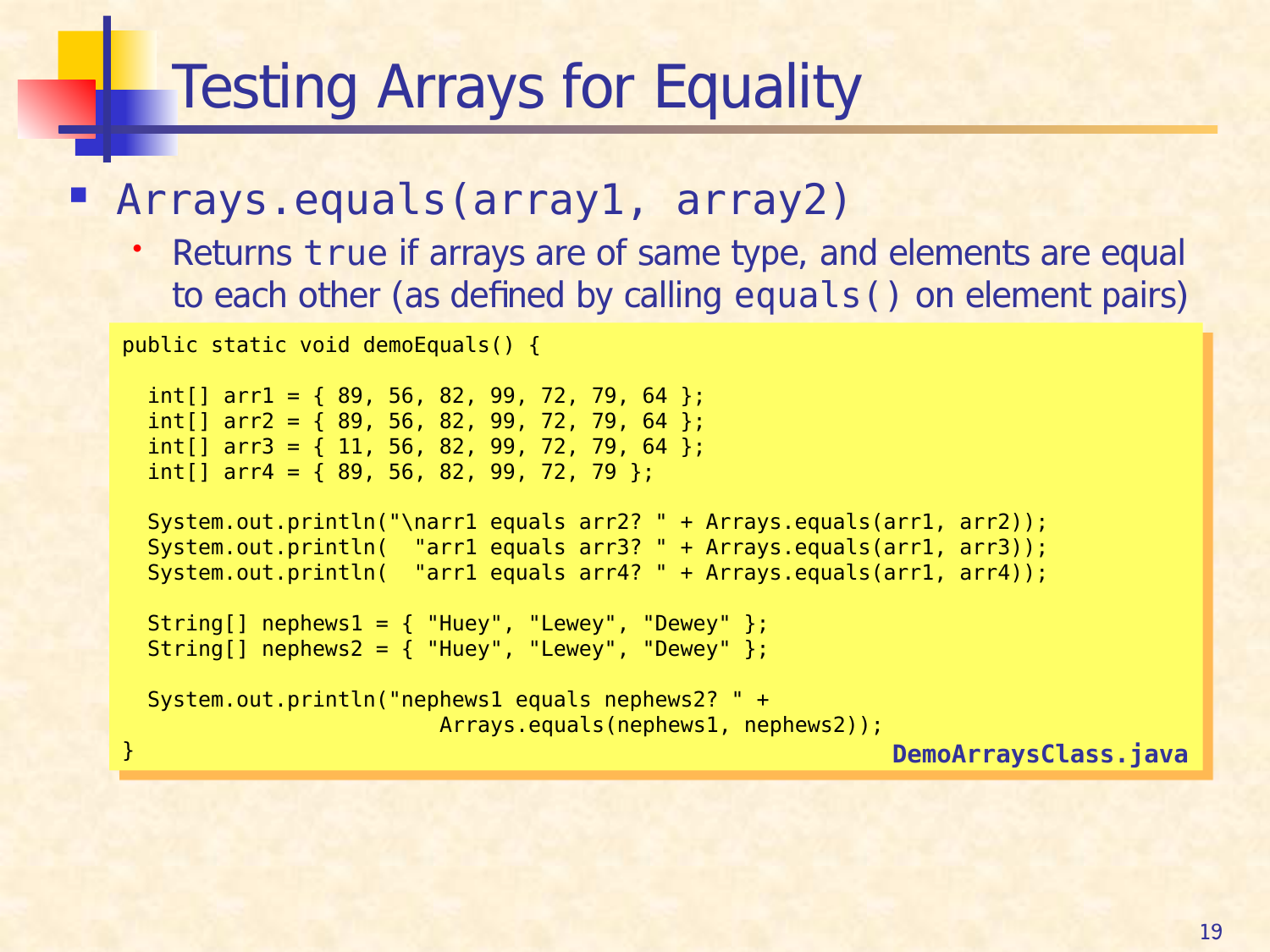

# Testing Arrays for Equality
Arrays.equals(array1, array2)
Returns true if arrays are of same type, and elements are equal to each other (as defined by calling equals() on element pairs)
public static void demoEquals() {

  int[] arr1 = { 89, 56, 82, 99, 72, 79, 64 };
  int[] arr2 = { 89, 56, 82, 99, 72, 79, 64 };
  int[] arr3 = { 11, 56, 82, 99, 72, 79, 64 };
  int[] arr4 = { 89, 56, 82, 99, 72, 79 };

  System.out.println("\narr1 equals arr2? " + Arrays.equals(arr1, arr2));
  System.out.println(  "arr1 equals arr3? " + Arrays.equals(arr1, arr3));
  System.out.println(  "arr1 equals arr4? " + Arrays.equals(arr1, arr4));

  String[] nephews1 = { "Huey", "Lewey", "Dewey" };
  String[] nephews2 = { "Huey", "Lewey", "Dewey" };

  System.out.println("nephews1 equals nephews2? " +
                         Arrays.equals(nephews1, nephews2));
}
DemoArraysClass.java
19